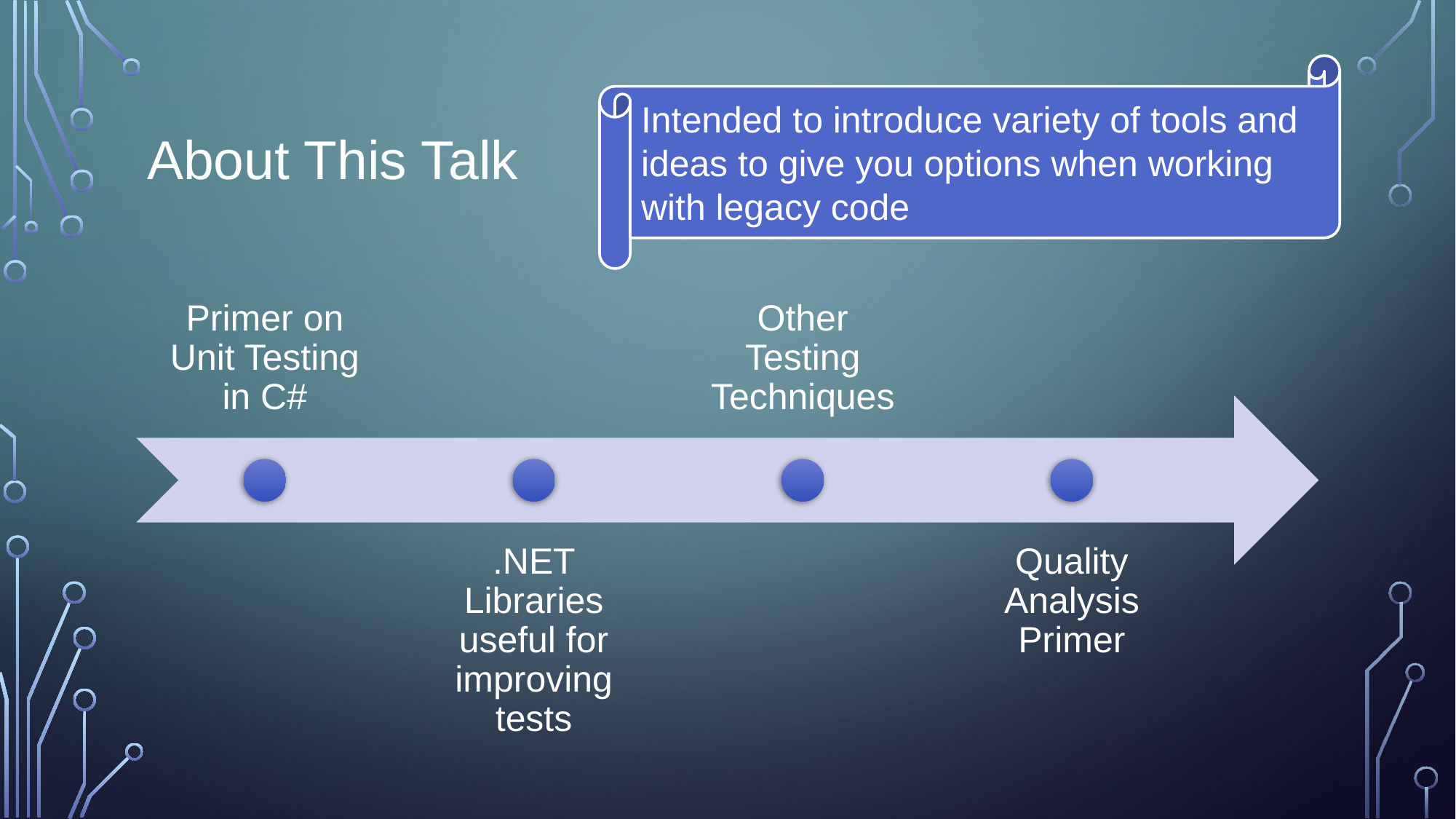

Intended to introduce variety of tools and ideas to give you options when working with legacy code
# About This Talk
Primer on Unit Testing in C#
.NET Libraries useful for improving tests
Other Testing Techniques
Quality Analysis Primer